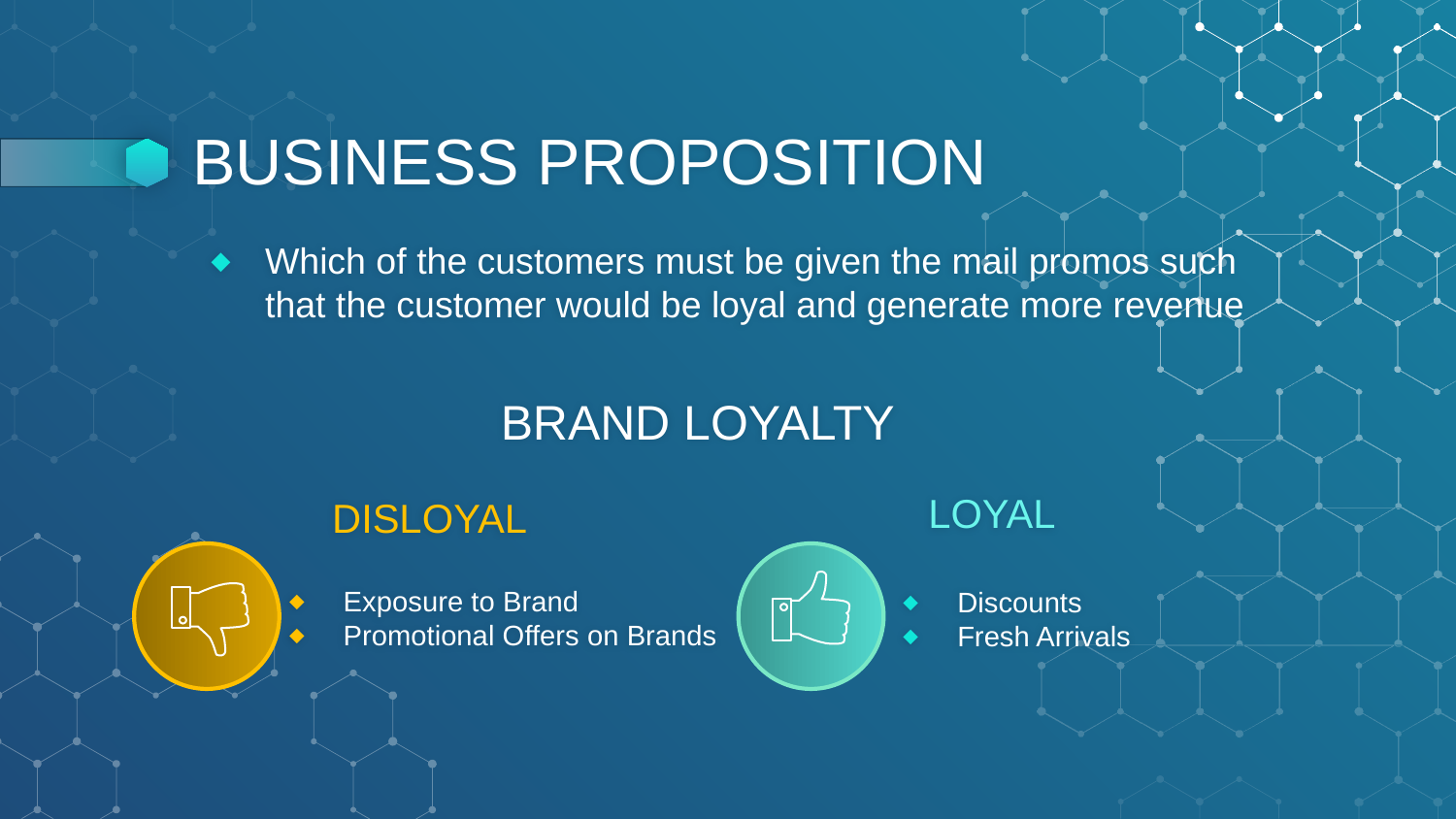

# BUSINESS PROPOSITION
Which of the customers must be given the mail promos such that the customer would be loyal and generate more revenue
BRAND LOYALTY
  LOYAL
DISLOYAL

Exposure to Brand
Promotional Offers on Brands
Discounts
Fresh Arrivals